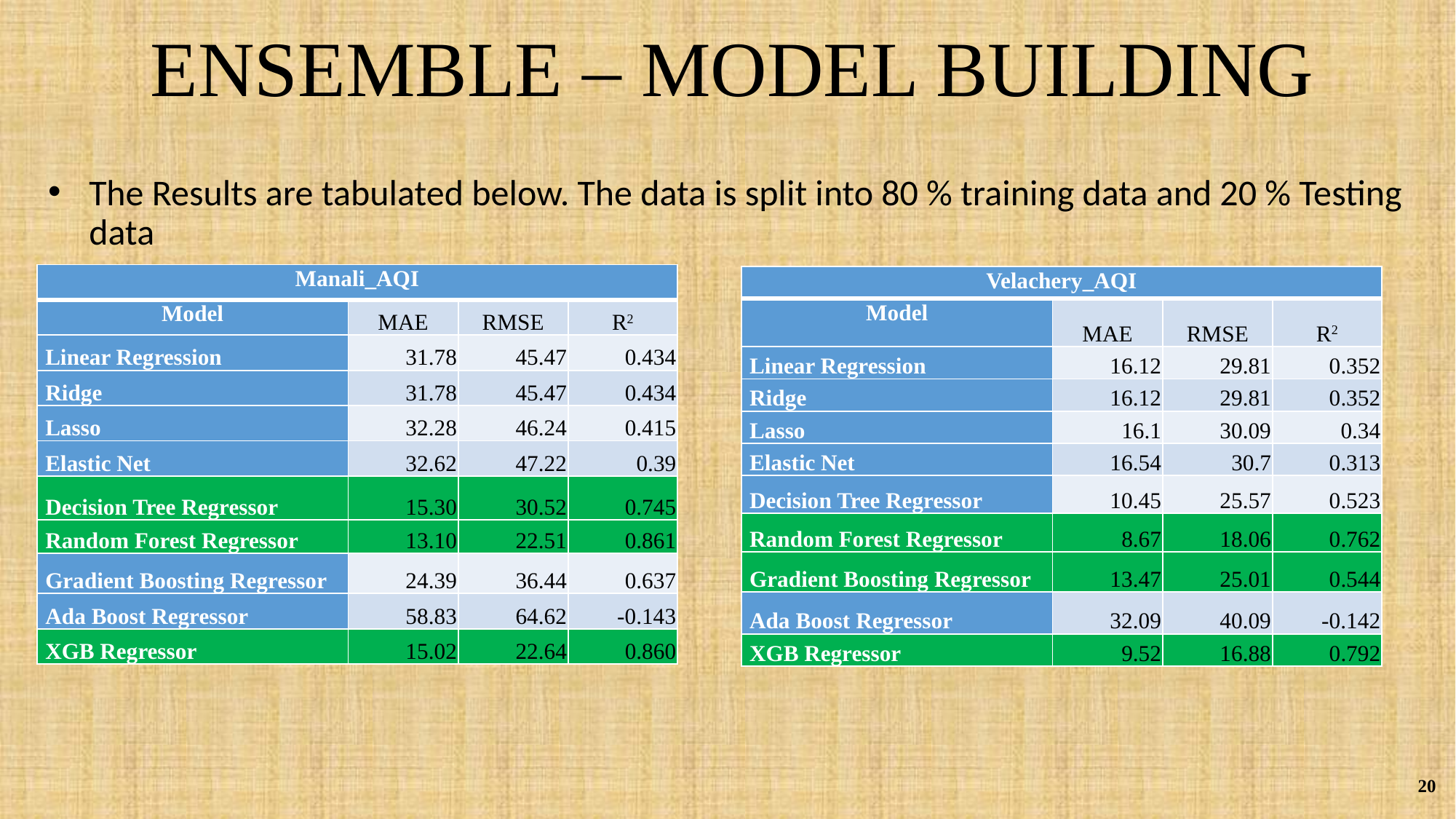

# ENSEMBLE – MODEL BUILDING
The Results are tabulated below. The data is split into 80 % training data and 20 % Testing data

| Manali\_AQI |  |  |  |
| --- | --- | --- | --- |
| Model | MAE | RMSE | R2 |
| Linear Regression | 31.78 | 45.47 | 0.434 |
| Ridge | 31.78 | 45.47 | 0.434 |
| Lasso | 32.28 | 46.24 | 0.415 |
| Elastic Net | 32.62 | 47.22 | 0.39 |
| Decision Tree Regressor | 15.30 | 30.52 | 0.745 |
| Random Forest Regressor | 13.10 | 22.51 | 0.861 |
| Gradient Boosting Regressor | 24.39 | 36.44 | 0.637 |
| Ada Boost Regressor | 58.83 | 64.62 | -0.143 |
| XGB Regressor | 15.02 | 22.64 | 0.860 |
| Velachery\_AQI |  |  |  |
| --- | --- | --- | --- |
| Model | MAE | RMSE | R2 |
| Linear Regression | 16.12 | 29.81 | 0.352 |
| Ridge | 16.12 | 29.81 | 0.352 |
| Lasso | 16.1 | 30.09 | 0.34 |
| Elastic Net | 16.54 | 30.7 | 0.313 |
| Decision Tree Regressor | 10.45 | 25.57 | 0.523 |
| Random Forest Regressor | 8.67 | 18.06 | 0.762 |
| Gradient Boosting Regressor | 13.47 | 25.01 | 0.544 |
| Ada Boost Regressor | 32.09 | 40.09 | -0.142 |
| XGB Regressor | 9.52 | 16.88 | 0.792 |
20